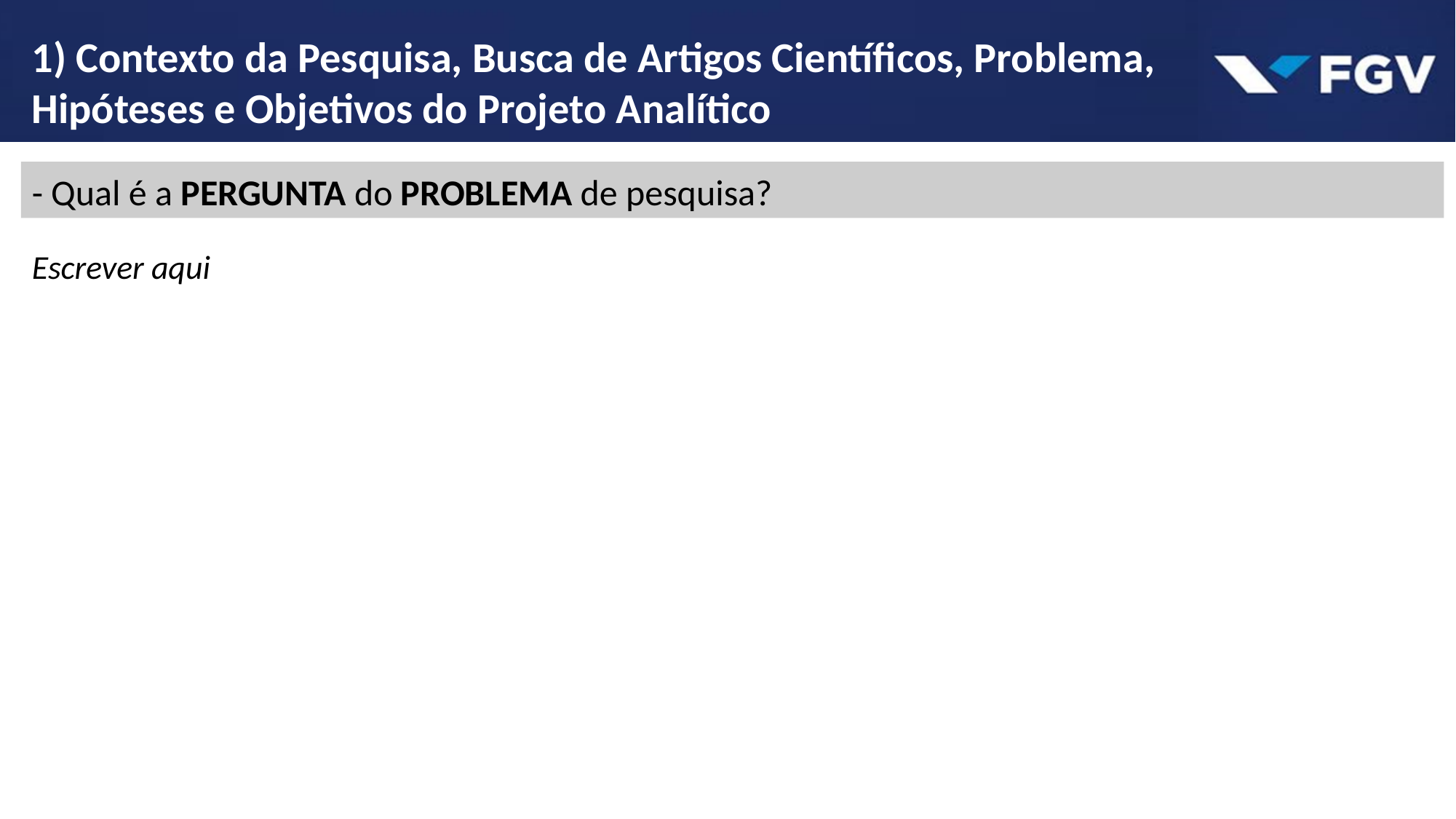

1) Contexto da Pesquisa, Busca de Artigos Científicos, Problema, Hipóteses e Objetivos do Projeto Analítico
- Qual é a PERGUNTA do PROBLEMA de pesquisa?
Escrever aqui